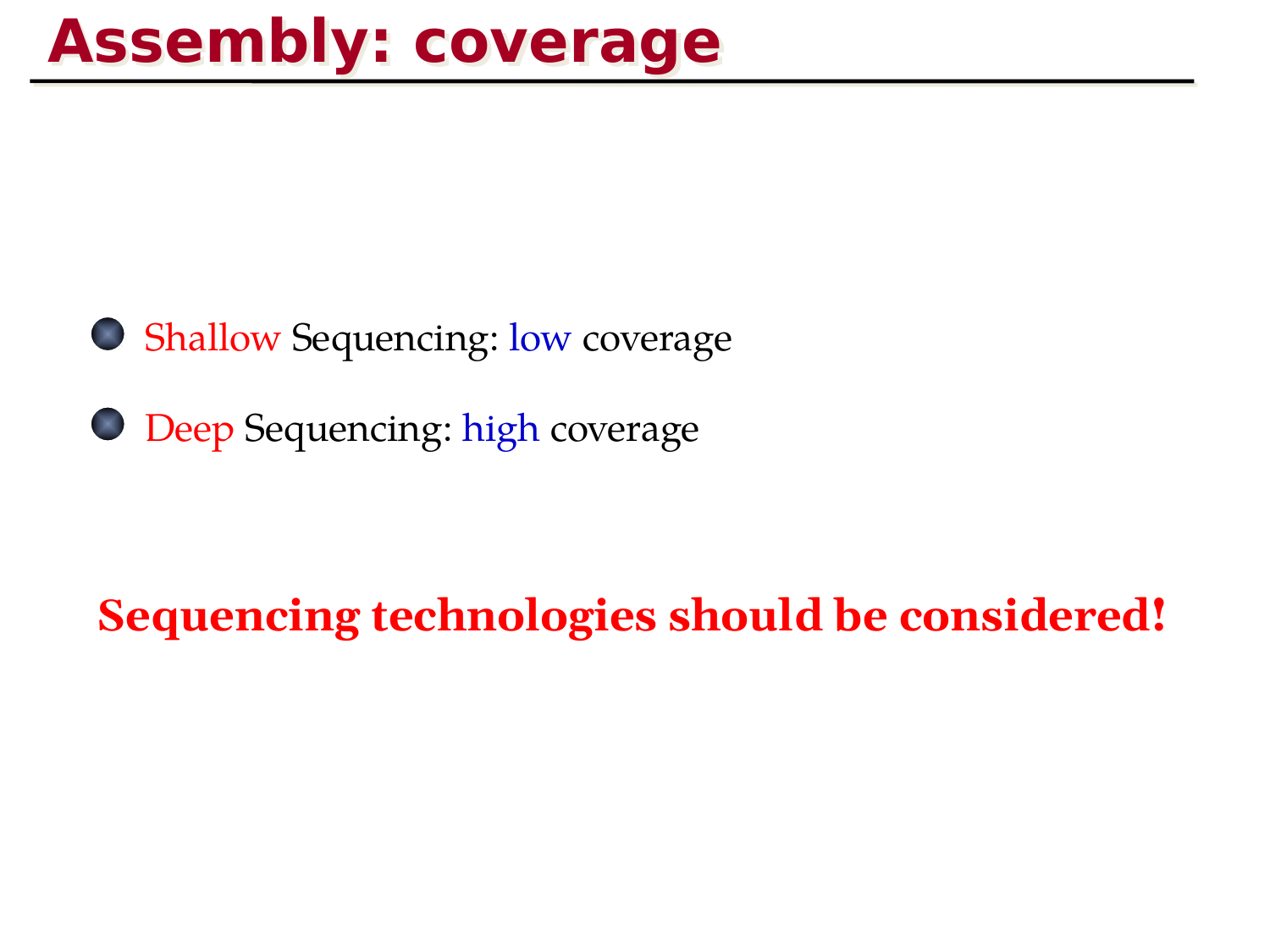

Assembly: coverage

 Shallow Sequencing: low coverage

 Deep Sequencing: high coverage

Sequencing technologies should be considered!